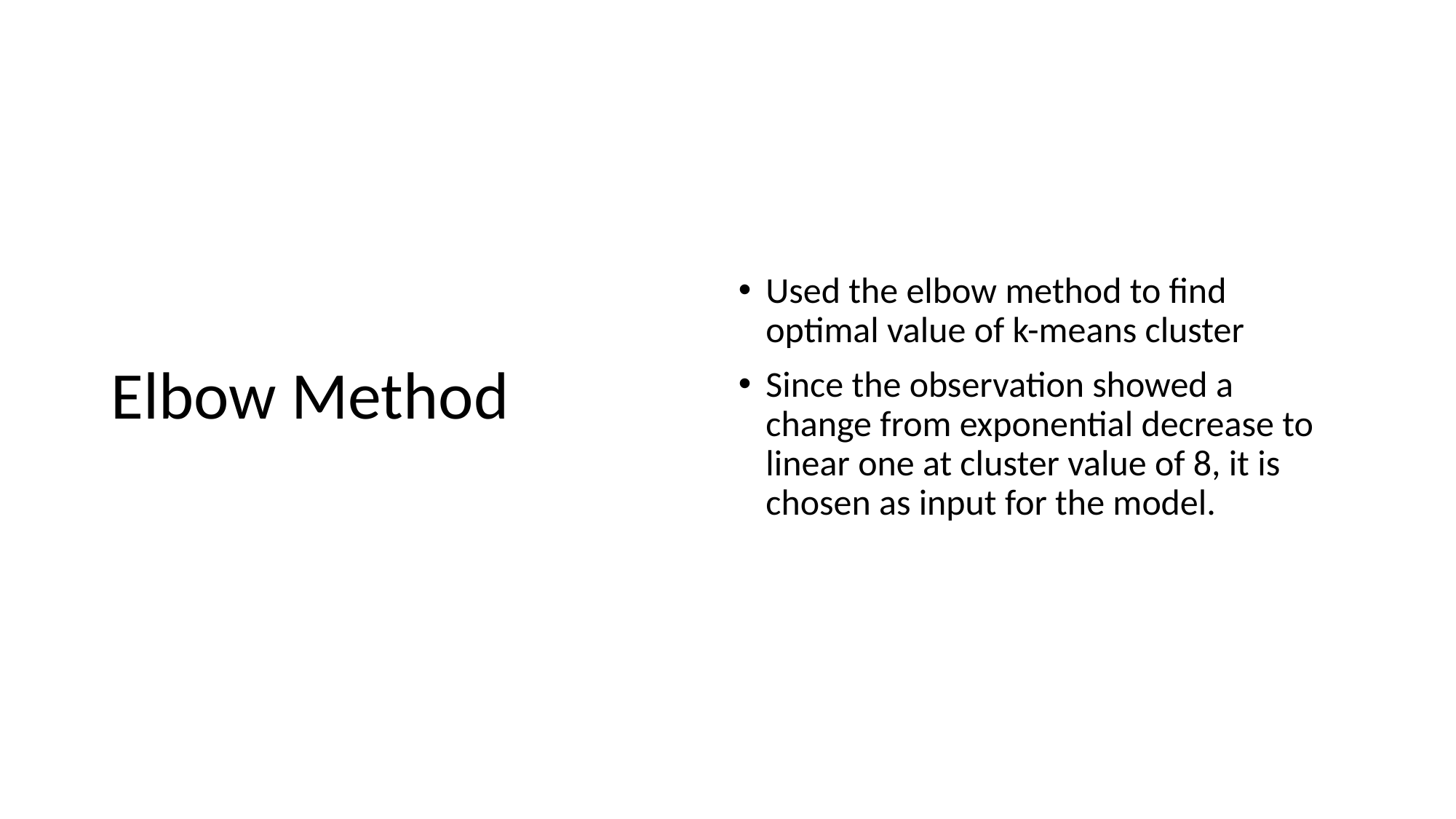

# Elbow Method
Used the elbow method to find optimal value of k-means cluster
Since the observation showed a change from exponential decrease to linear one at cluster value of 8, it is chosen as input for the model.